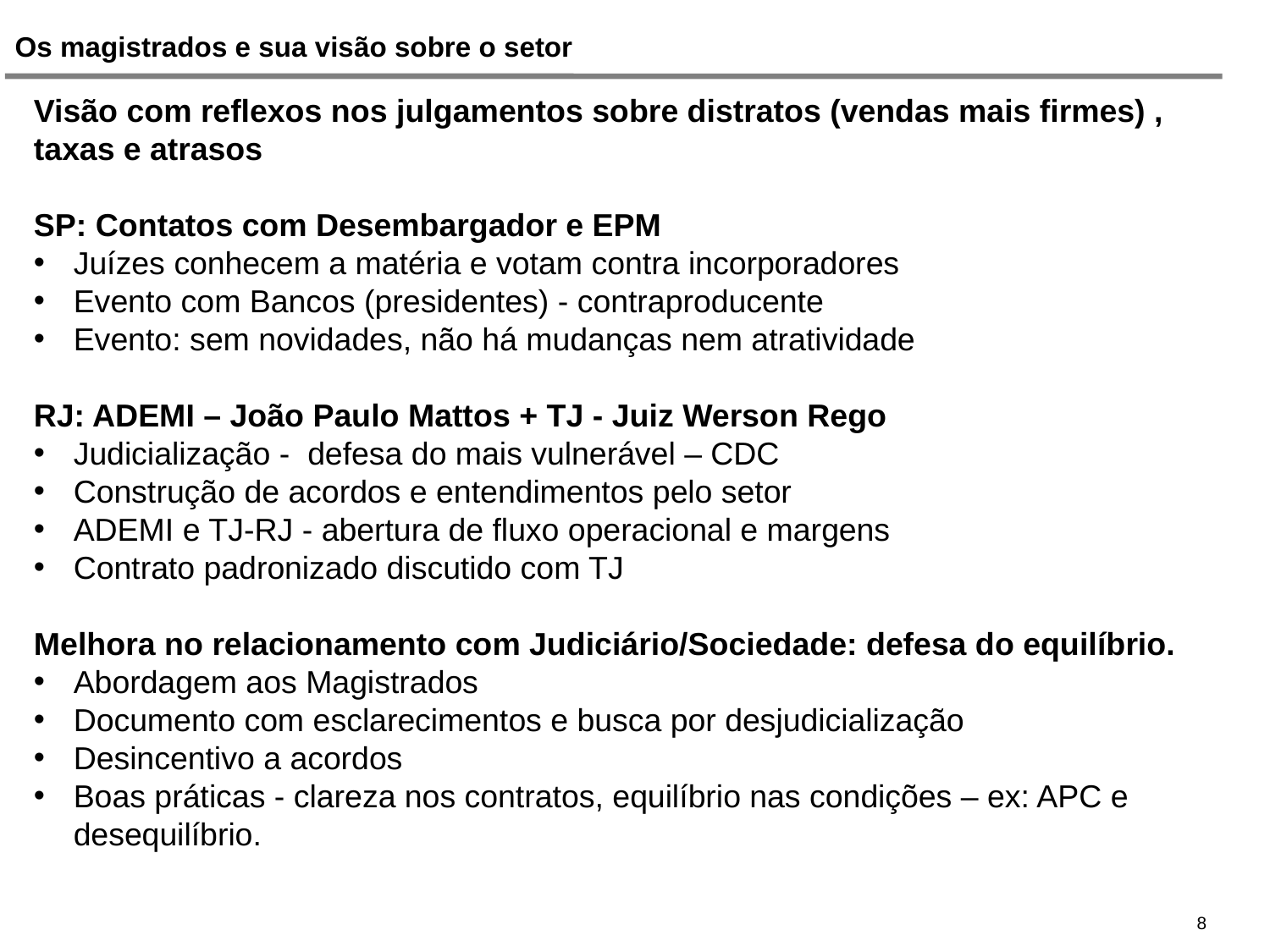

Os magistrados e sua visão sobre o setor

Visão com reflexos nos julgamentos sobre distratos (vendas mais firmes) , taxas e atrasos

SP: Contatos com Desembargador e EPM
Juízes conhecem a matéria e votam contra incorporadores
Evento com Bancos (presidentes) - contraproducente
Evento: sem novidades, não há mudanças nem atratividade

RJ: ADEMI – João Paulo Mattos + TJ - Juiz Werson Rego
Judicialização -  defesa do mais vulnerável – CDC
Construção de acordos e entendimentos pelo setor
ADEMI e TJ-RJ - abertura de fluxo operacional e margens
Contrato padronizado discutido com TJ

Melhora no relacionamento com Judiciário/Sociedade: defesa do equilíbrio.
Abordagem aos Magistrados
Documento com esclarecimentos e busca por desjudicialização
Desincentivo a acordos
Boas práticas - clareza nos contratos, equilíbrio nas condições – ex: APC e desequilíbrio.

8